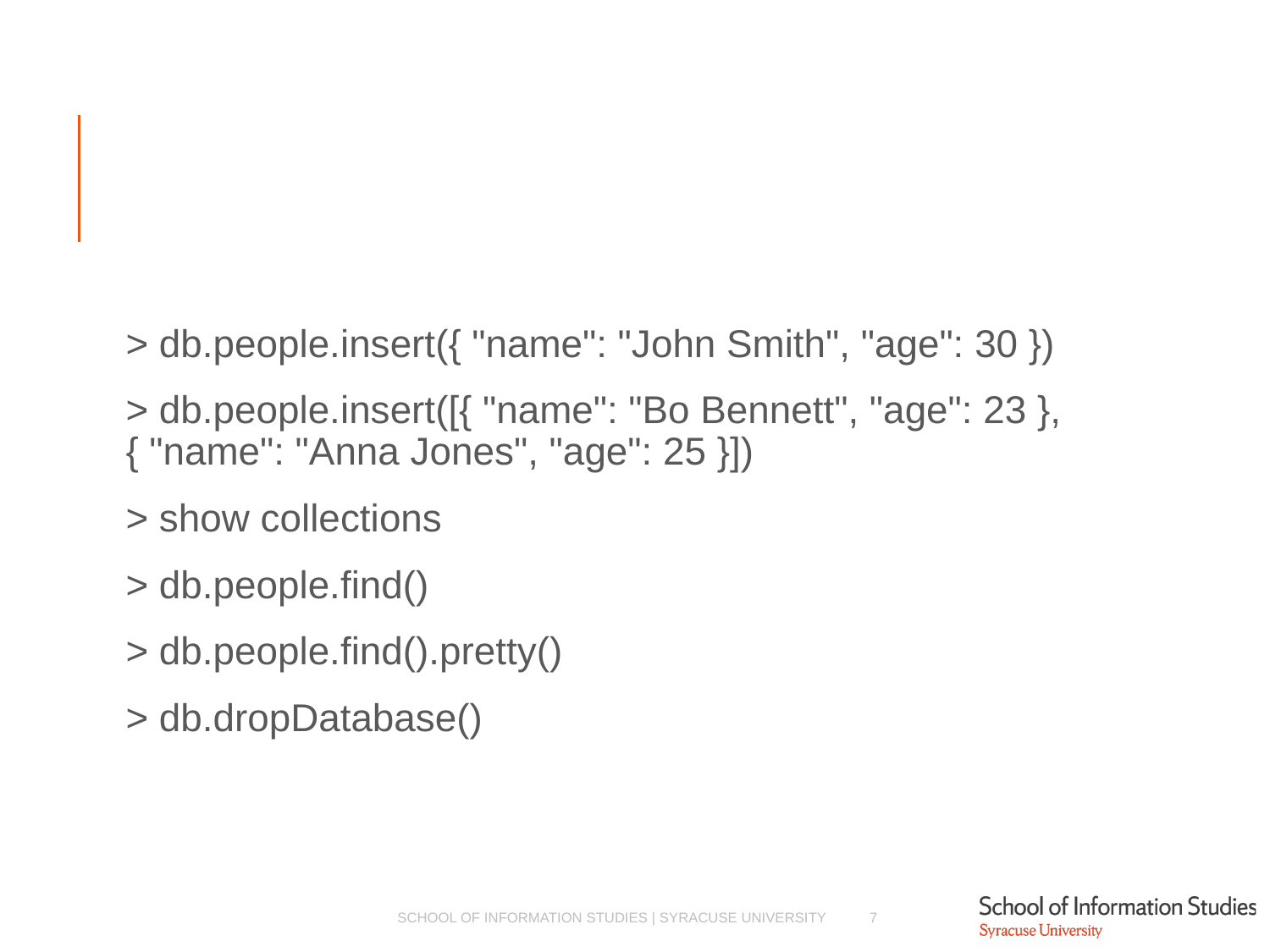

#
> db.people.insert({ "name": "John Smith", "age": 30 })
> db.people.insert([{ "name": "Bo Bennett", "age": 23 },{ "name": "Anna Jones", "age": 25 }])
> show collections
> db.people.find()
> db.people.find().pretty()
> db.dropDatabase()

School of Information Studies | Syracuse University
7